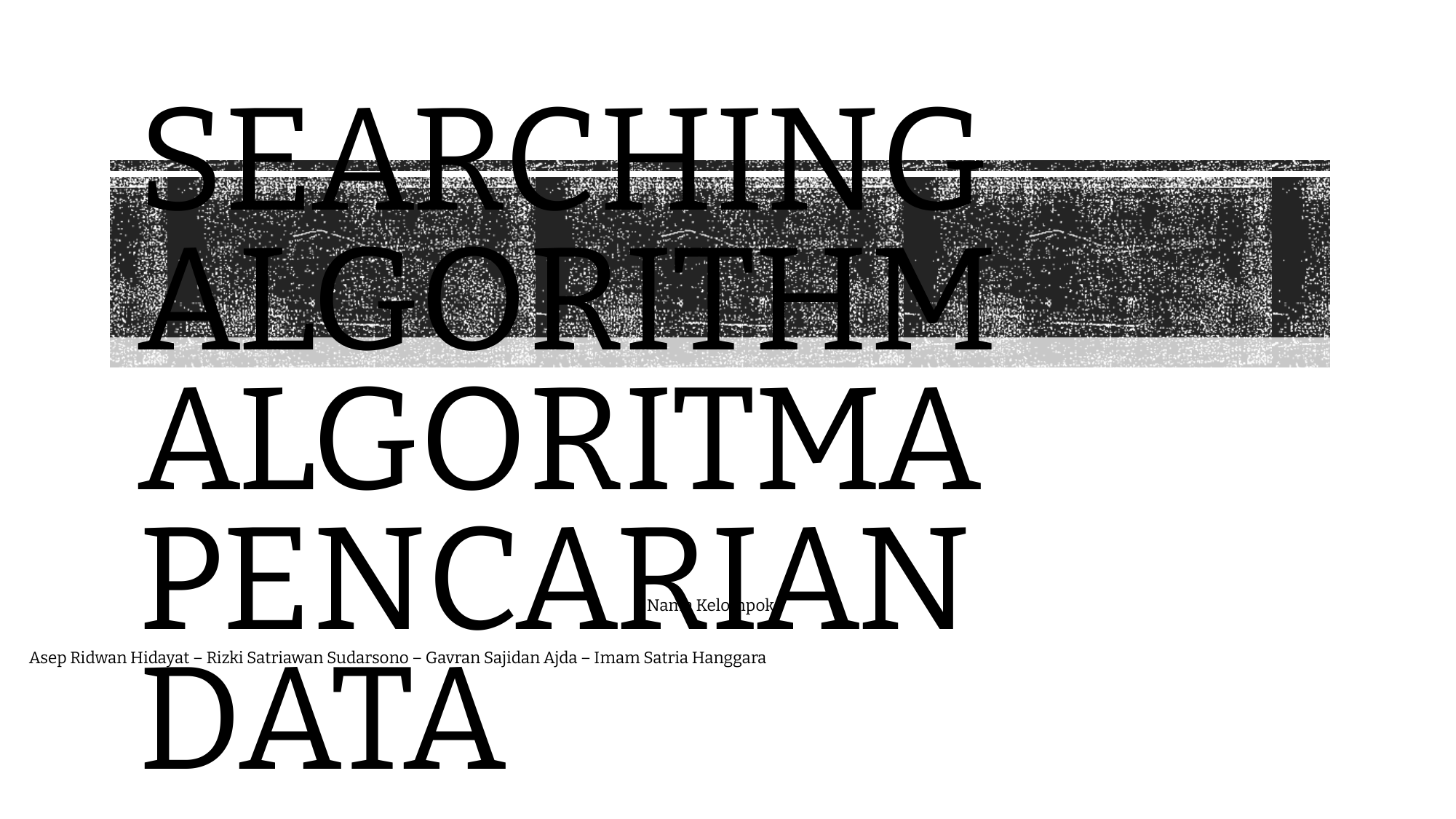

# Searching Algorithm Algoritma Pencarian Data
Nama Kelompok:

Asep Ridwan Hidayat – Rizki Satriawan Sudarsono – Gavran Sajidan Ajda – Imam Satria Hanggara